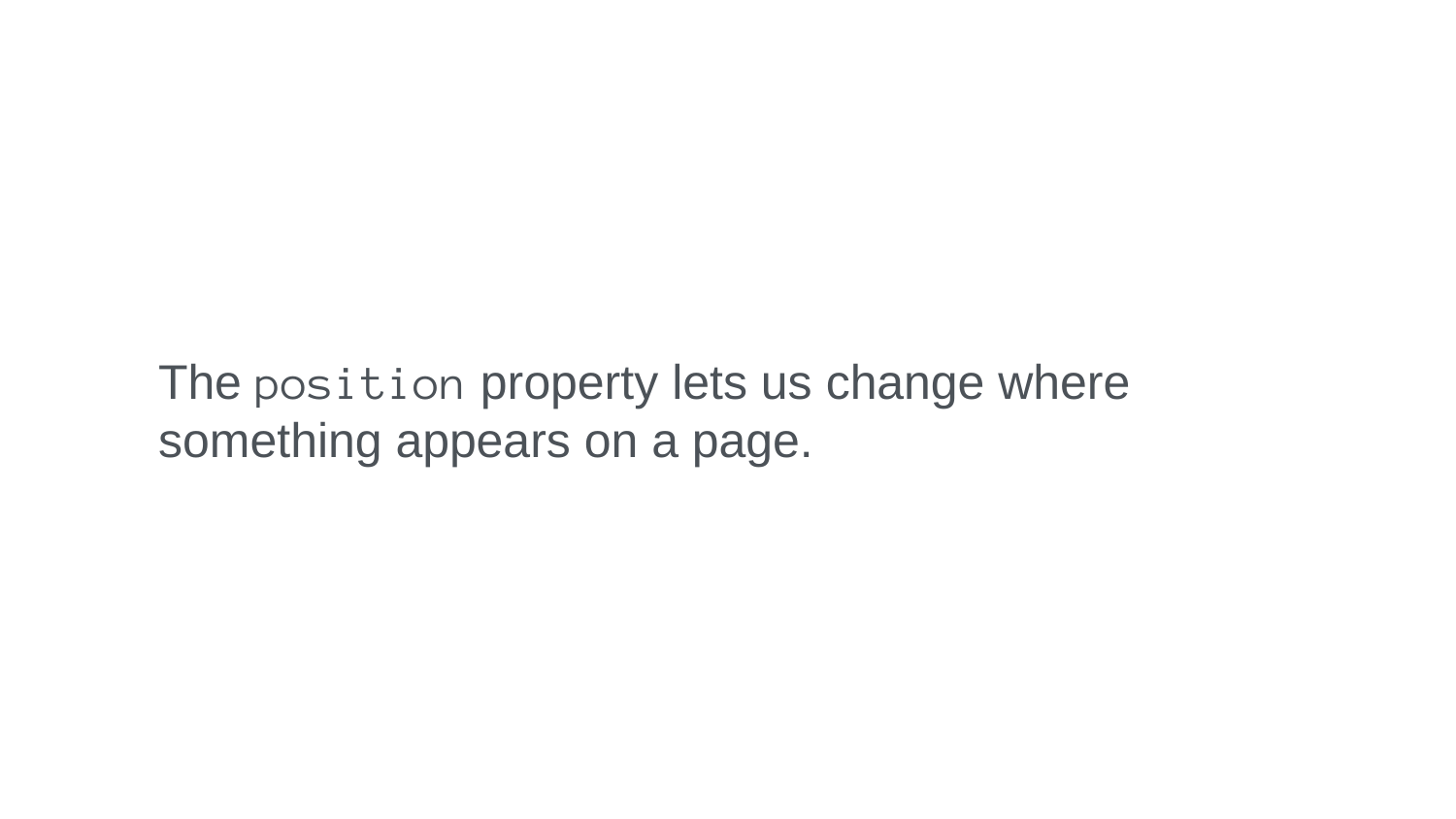

The position property lets us change where something appears on a page.